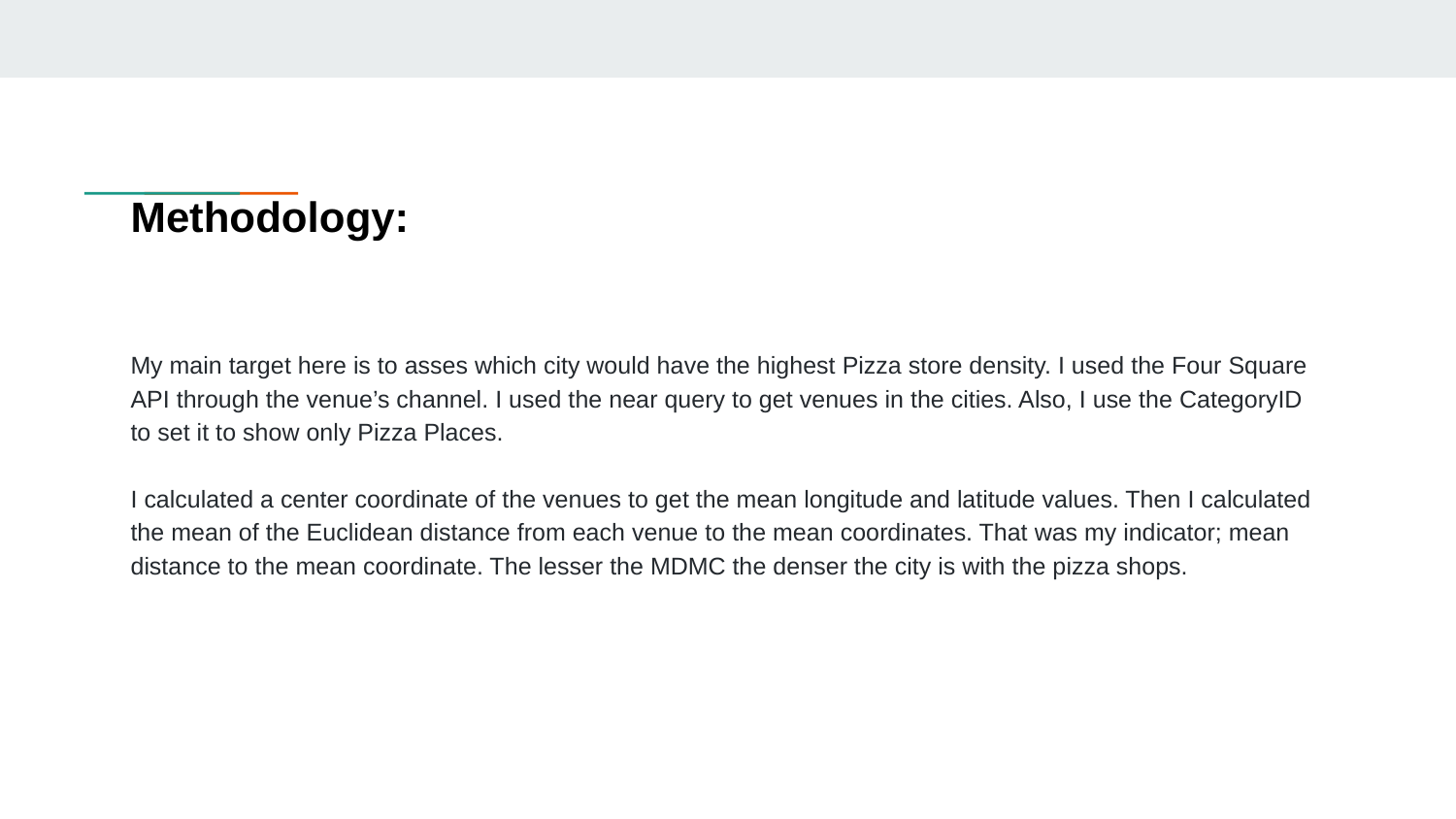

# Methodology:
My main target here is to asses which city would have the highest Pizza store density. I used the Four Square API through the venue’s channel. I used the near query to get venues in the cities. Also, I use the CategoryID to set it to show only Pizza Places.

I calculated a center coordinate of the venues to get the mean longitude and latitude values. Then I calculated the mean of the Euclidean distance from each venue to the mean coordinates. That was my indicator; mean distance to the mean coordinate. The lesser the MDMC the denser the city is with the pizza shops.